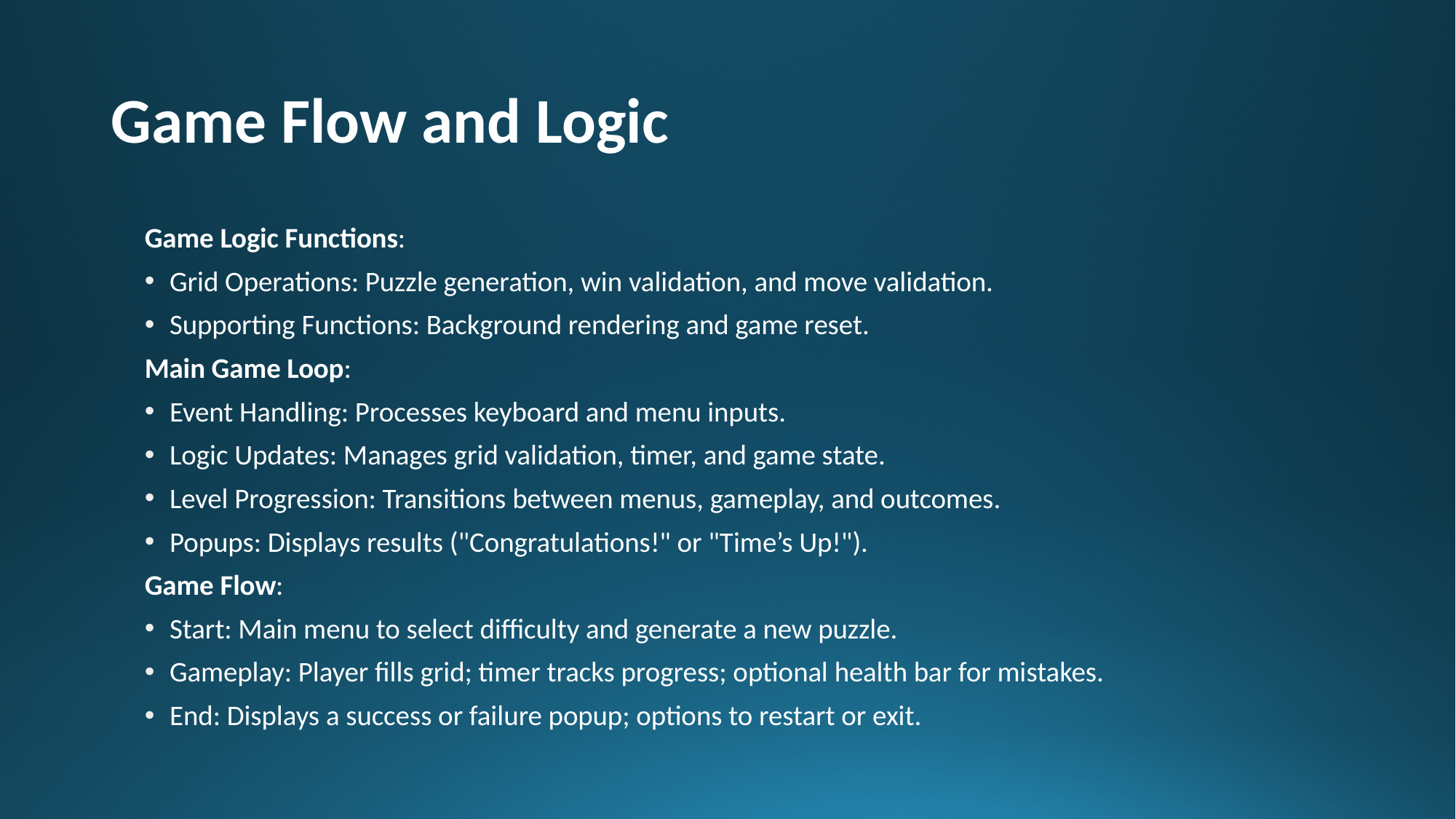

# Game Flow and Logic
Game Logic Functions:
Grid Operations: Puzzle generation, win validation, and move validation.
Supporting Functions: Background rendering and game reset.
Main Game Loop:
Event Handling: Processes keyboard and menu inputs.
Logic Updates: Manages grid validation, timer, and game state.
Level Progression: Transitions between menus, gameplay, and outcomes.
Popups: Displays results ("Congratulations!" or "Time’s Up!").
Game Flow:
Start: Main menu to select difficulty and generate a new puzzle.
Gameplay: Player fills grid; timer tracks progress; optional health bar for mistakes.
End: Displays a success or failure popup; options to restart or exit.